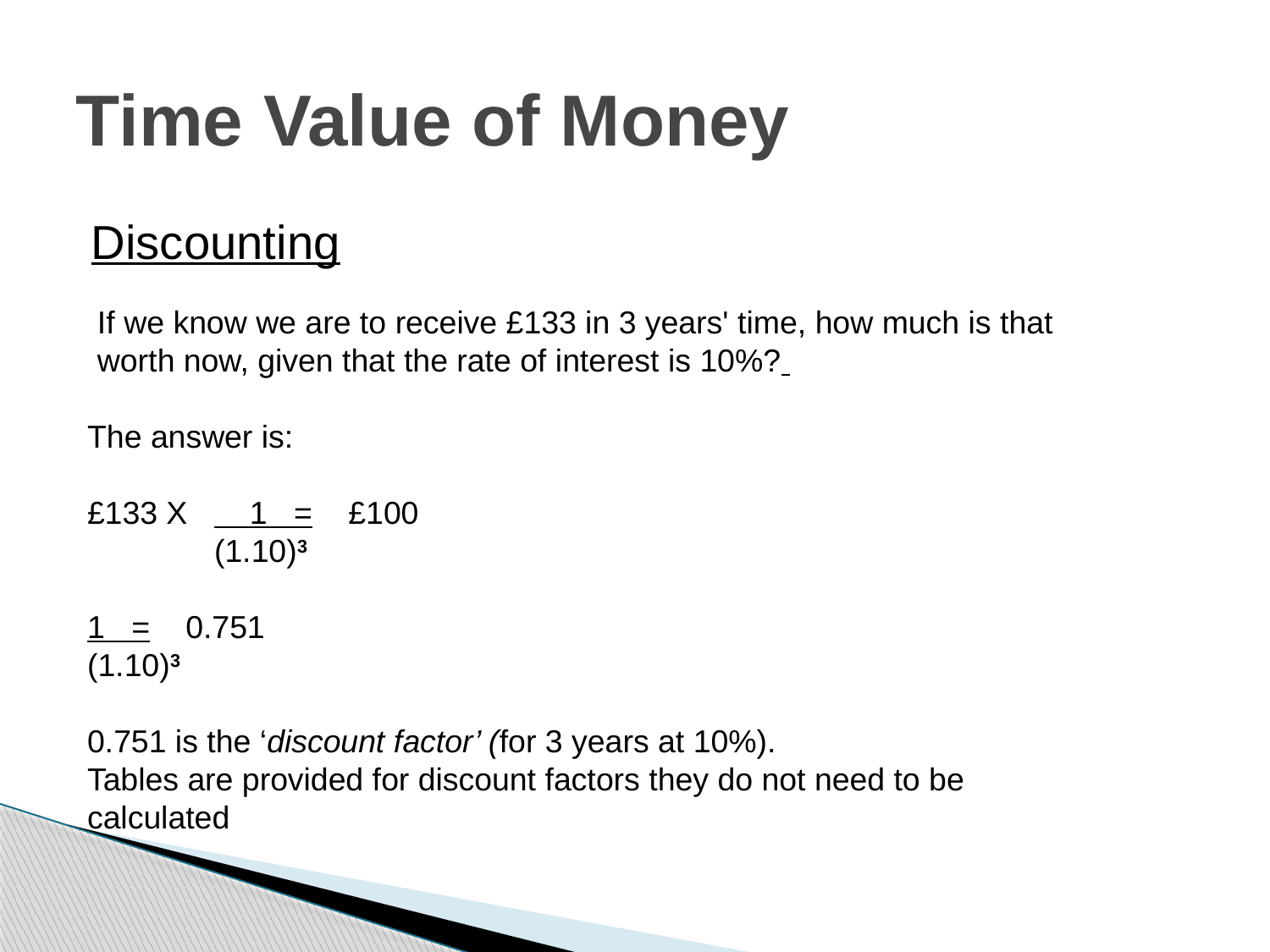

# Time Value of Money
Discounting

If we know we are to receive £133 in 3 years' time, how much is that worth now, given that the rate of interest is 10%?

The answer is:

£133 X 	    1   =    £100
	(1.10)3

1   =    0.751
(1.10)3

0.751 is the ‘discount factor’ (for 3 years at 10%).
Tables are provided for discount factors they do not need to be calculated